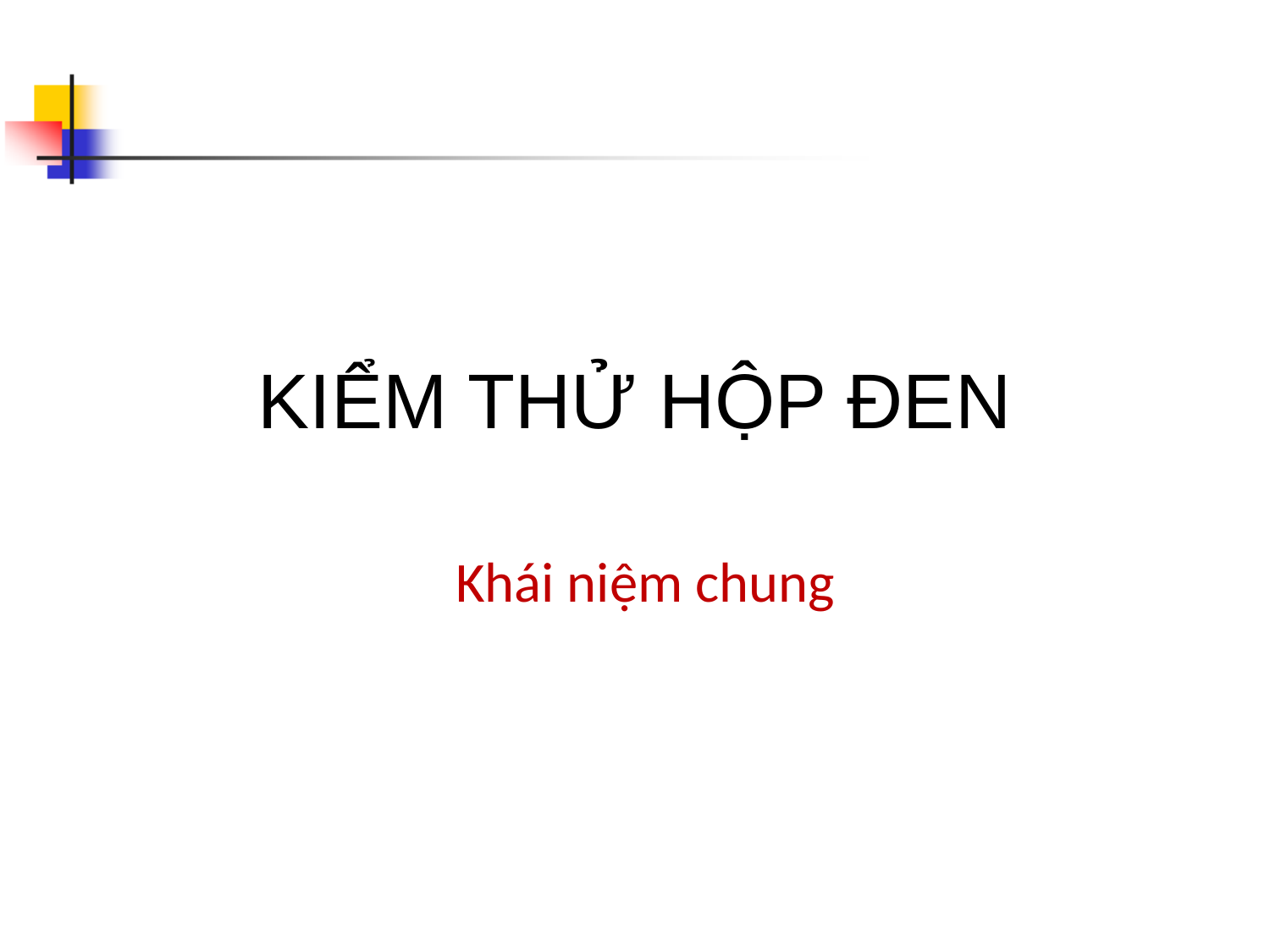

# KIỂM THỬ HỘP ĐEN
Khái niệm chung